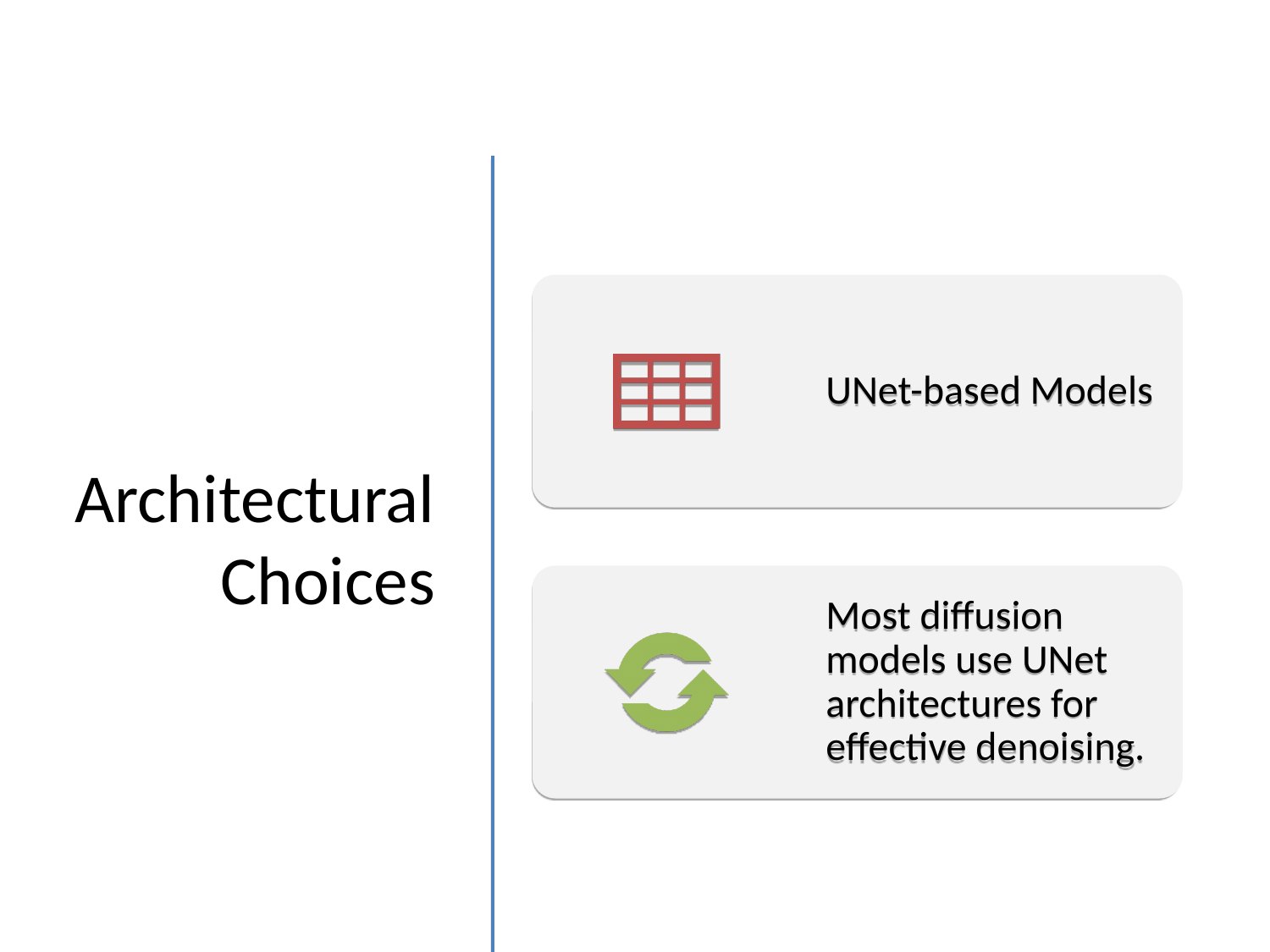

# Architectural Choices

UNet-based Models

Most diffusion models use UNet architectures for effective denoising.